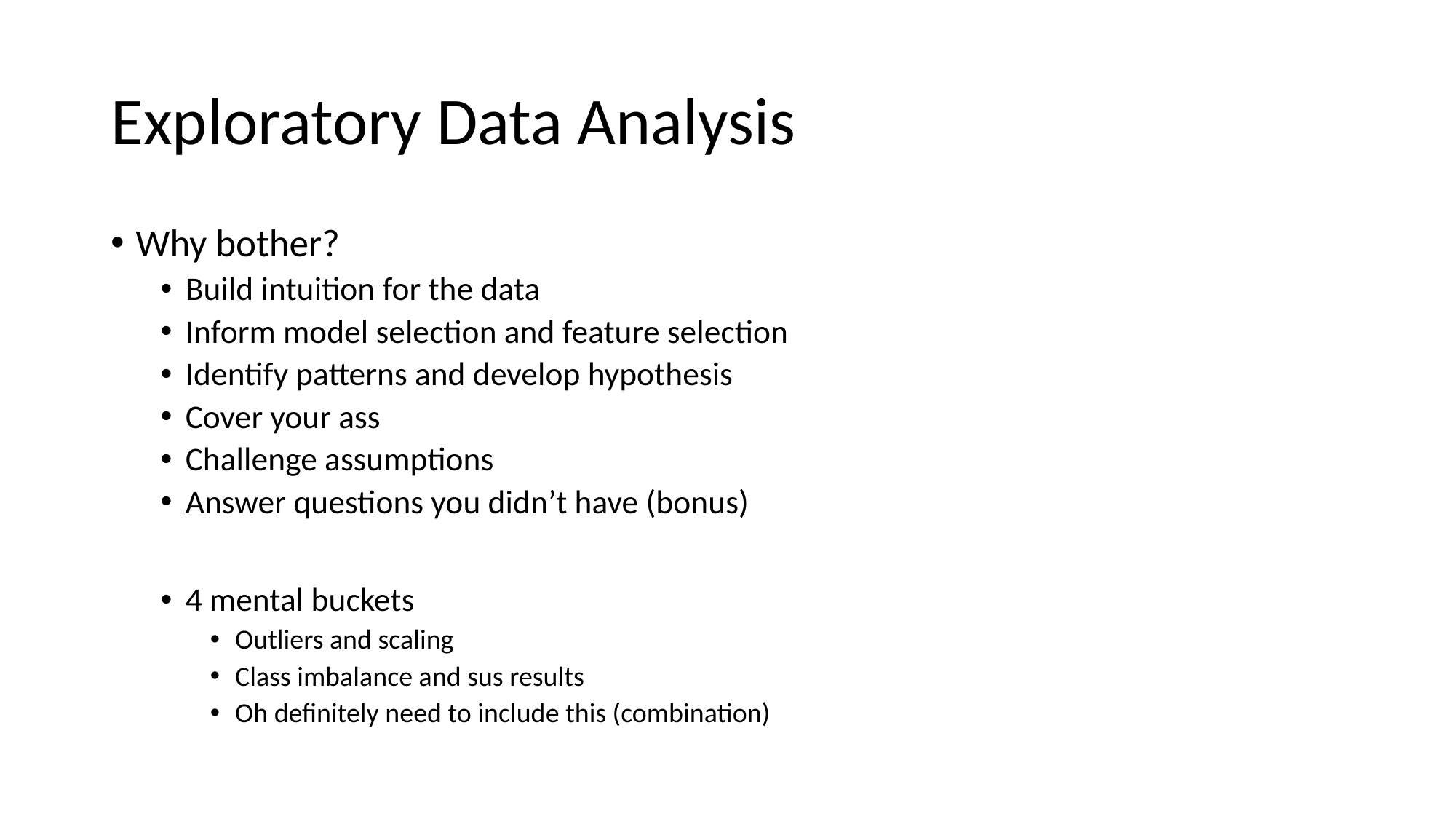

# Exploratory Data Analysis
Why bother?
Build intuition for the data
Inform model selection and feature selection
Identify patterns and develop hypothesis
Cover your ass
Challenge assumptions
Answer questions you didn’t have (bonus)

4 mental buckets
Outliers and scaling
Class imbalance and sus results
Oh definitely need to include this (combination)